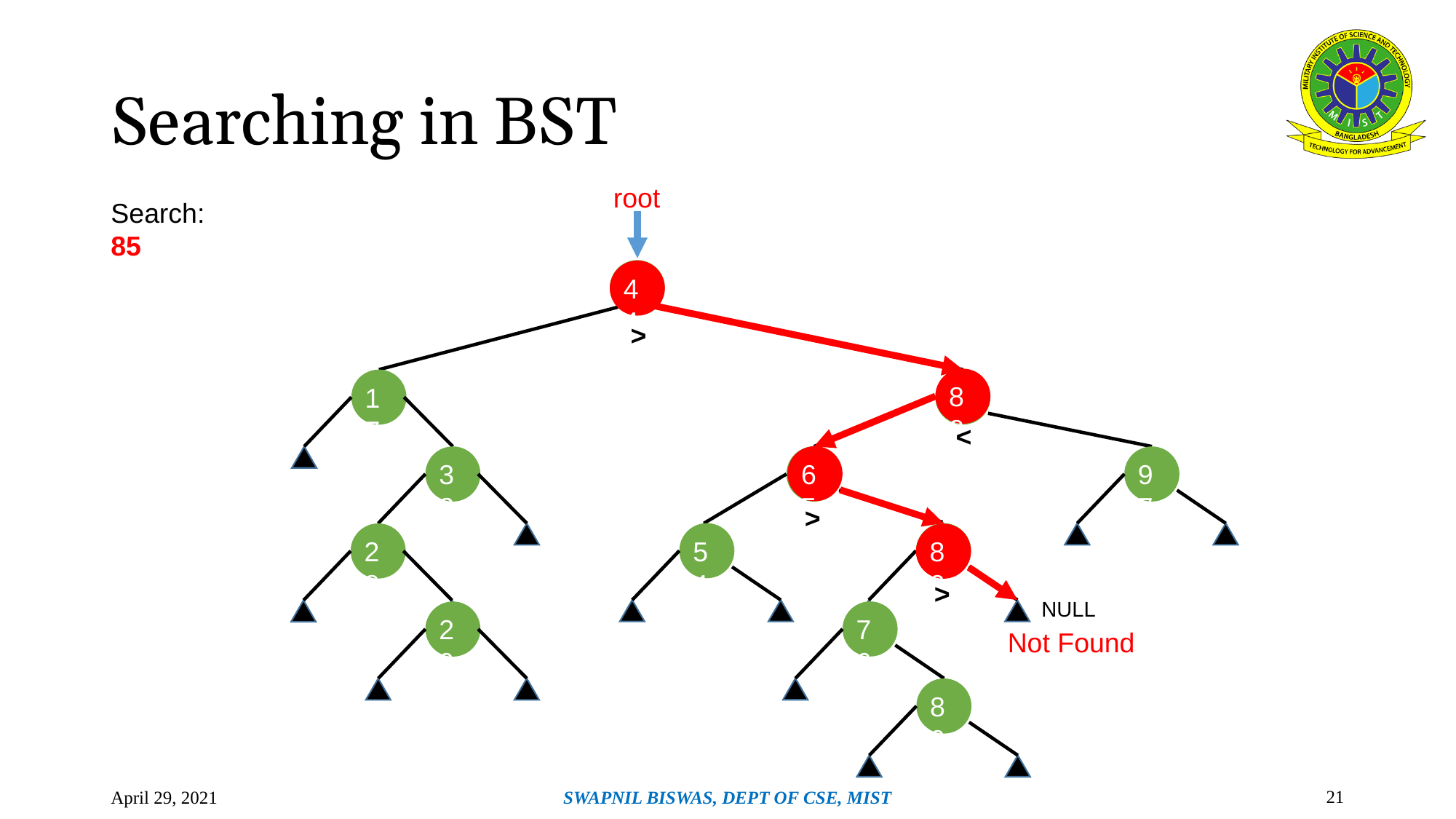

# Searching in BST
root
Search: 85

44

44
>

88

17

32

28

29

88
<

65

65

97

>

54

82

82
>
NULL

76

Not Found

80

21
April 29, 2021
SWAPNIL BISWAS, DEPT OF CSE, MIST